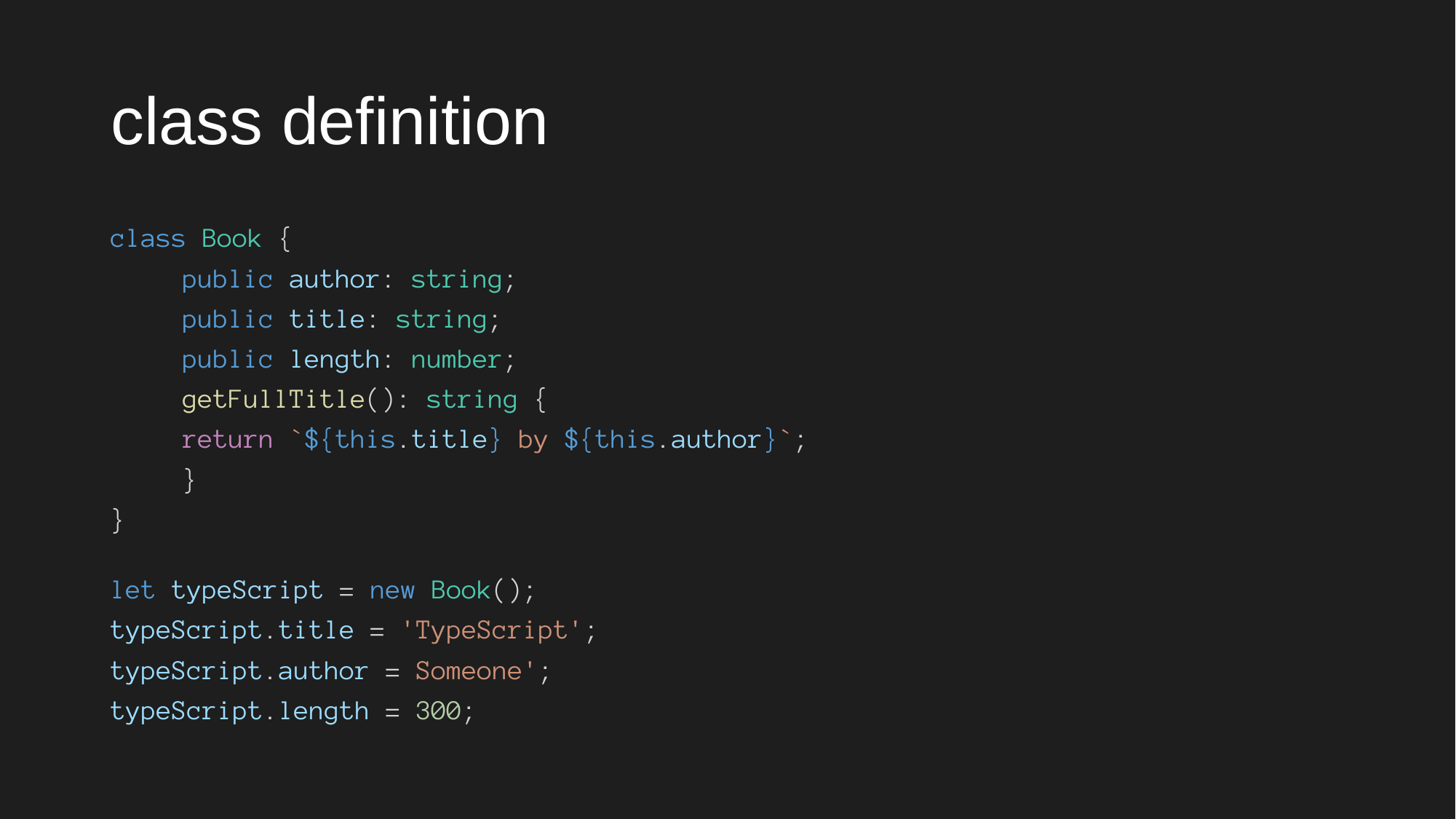

# class definition
class Book {
	public author: string;
	public title: string;
	public length: number;
	getFullTitle(): string {
		return `${this.title} by ${this.author}`;
	}
}
let typeScript = new Book();
typeScript.title = 'TypeScript';
typeScript.author = Someone';
typeScript.length = 300;